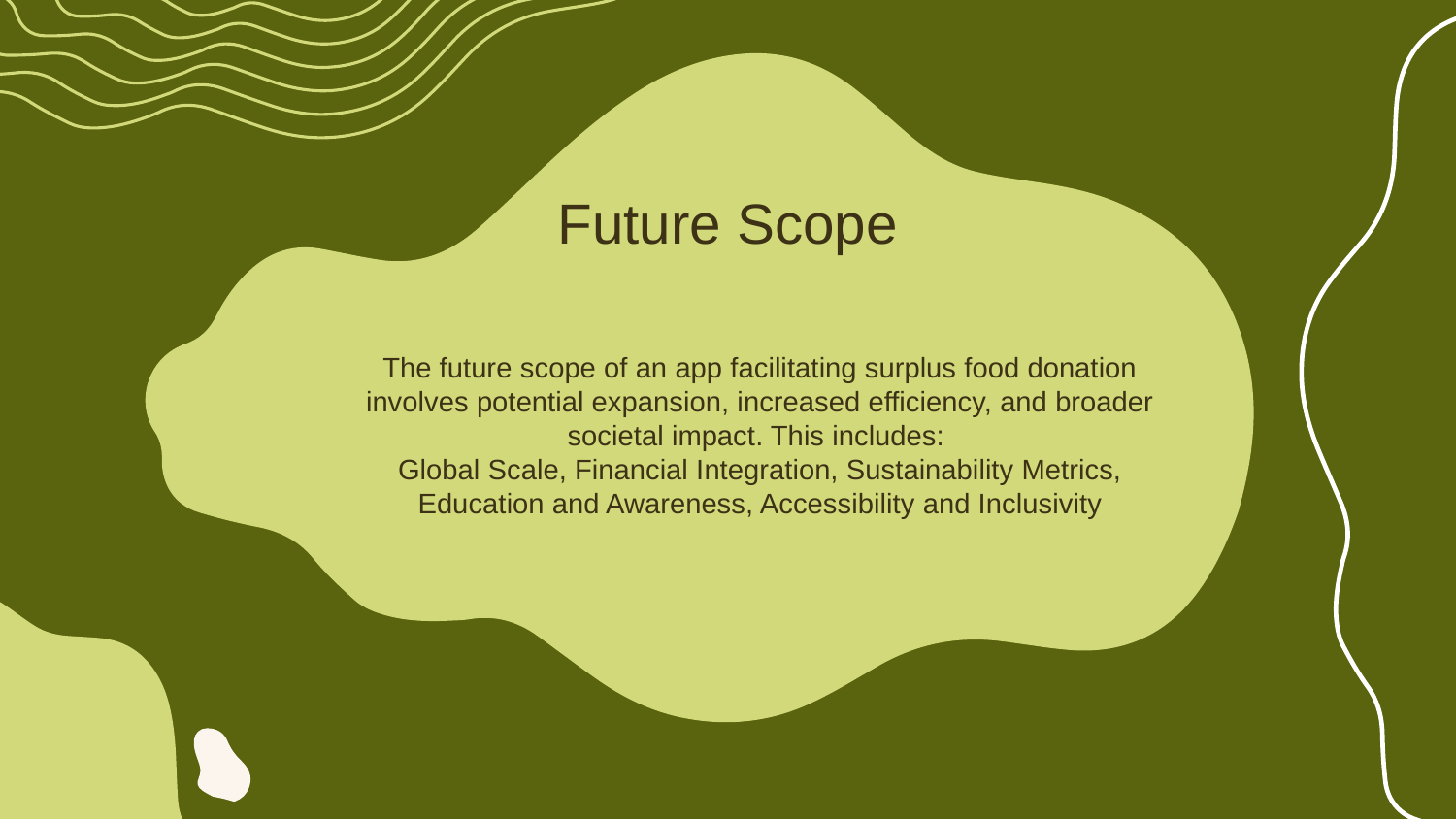

# Future Scope
The future scope of an app facilitating surplus food donation involves potential expansion, increased efficiency, and broader societal impact. This includes:
Global Scale, Financial Integration, Sustainability Metrics, Education and Awareness, Accessibility and Inclusivity